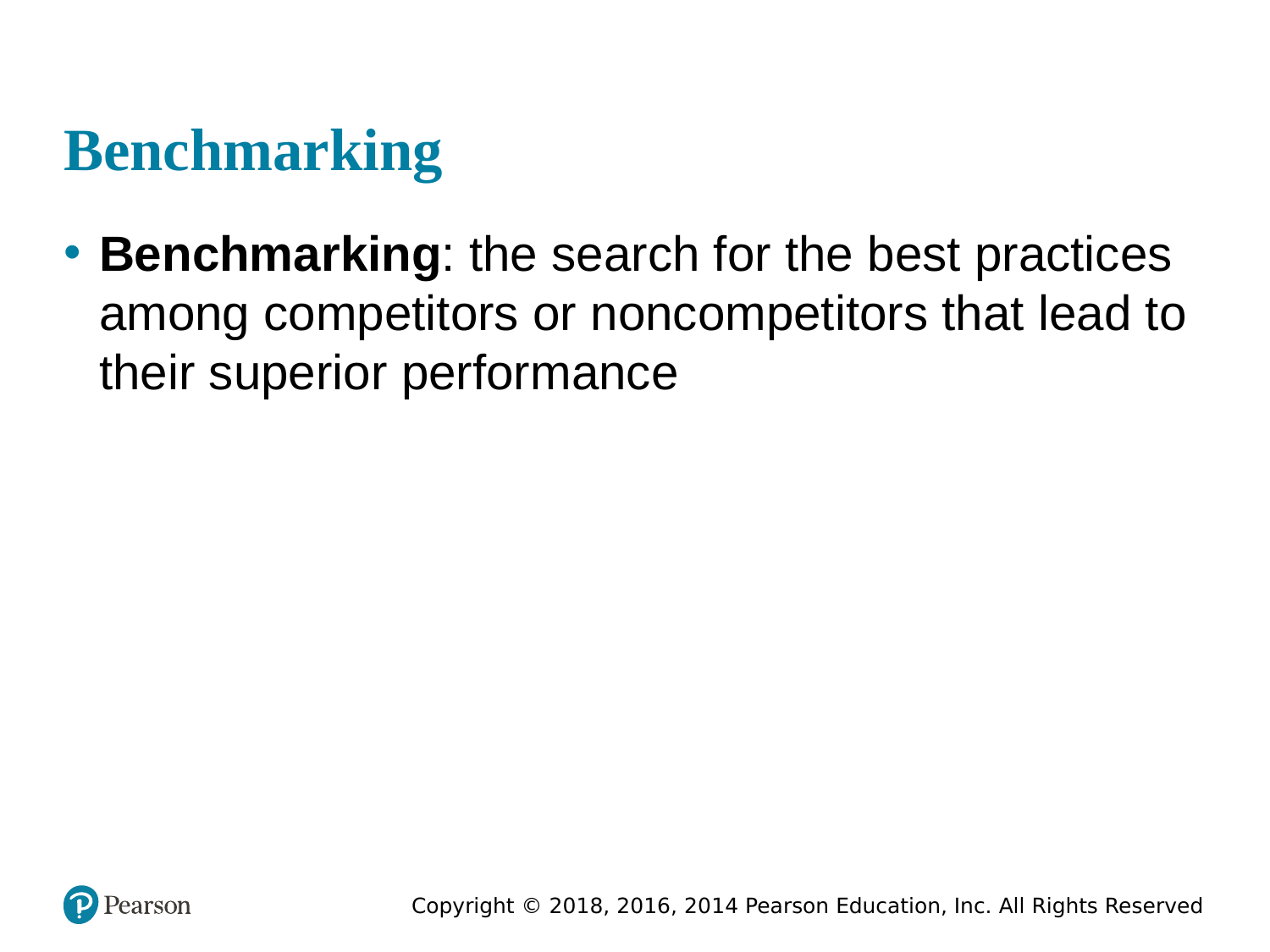

# Benchmarking
Benchmarking: the search for the best practices among competitors or noncompetitors that lead to their superior performance